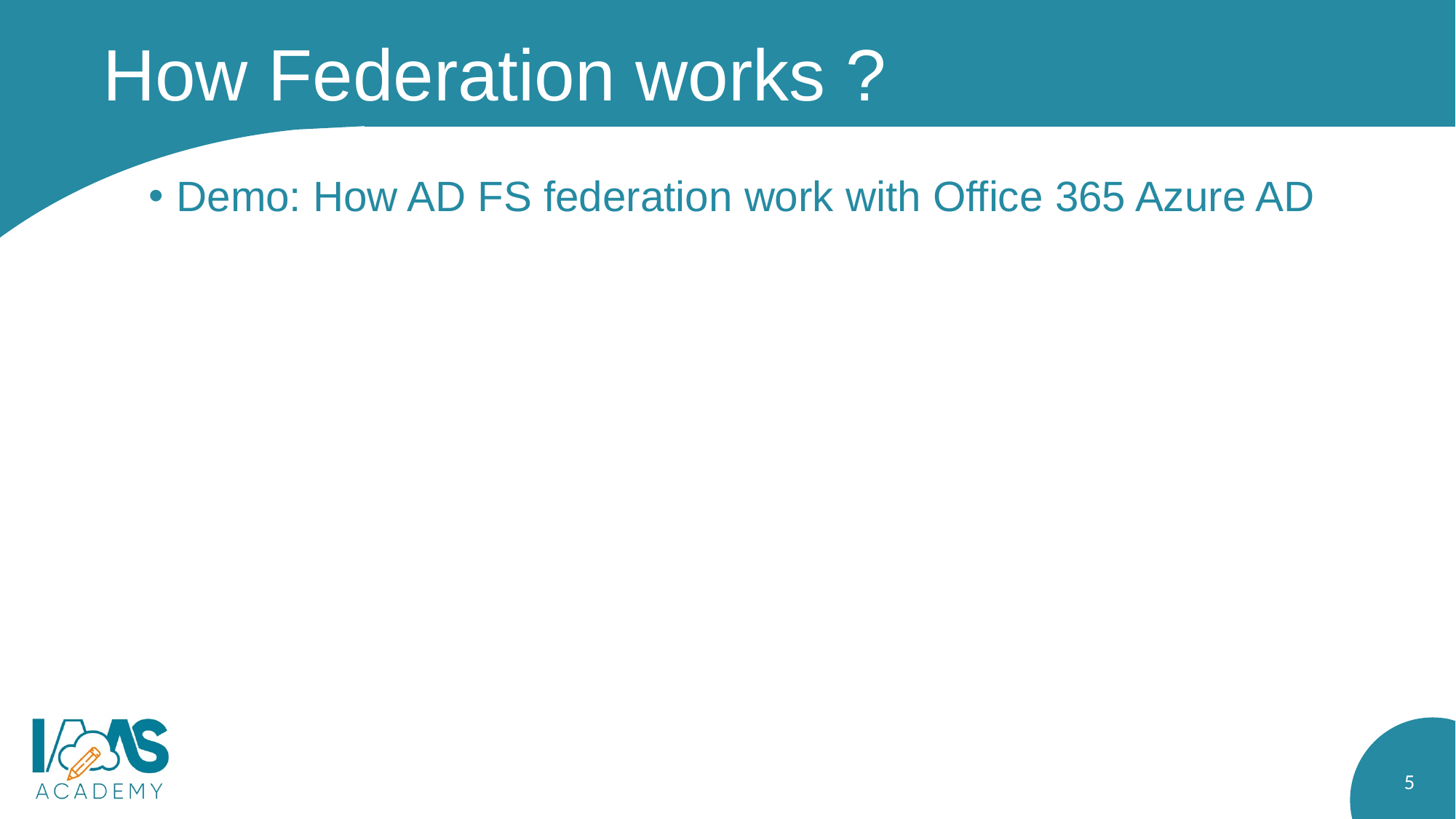

# How Federation works ?
Demo: How AD FS federation work with Office 365 Azure AD
5